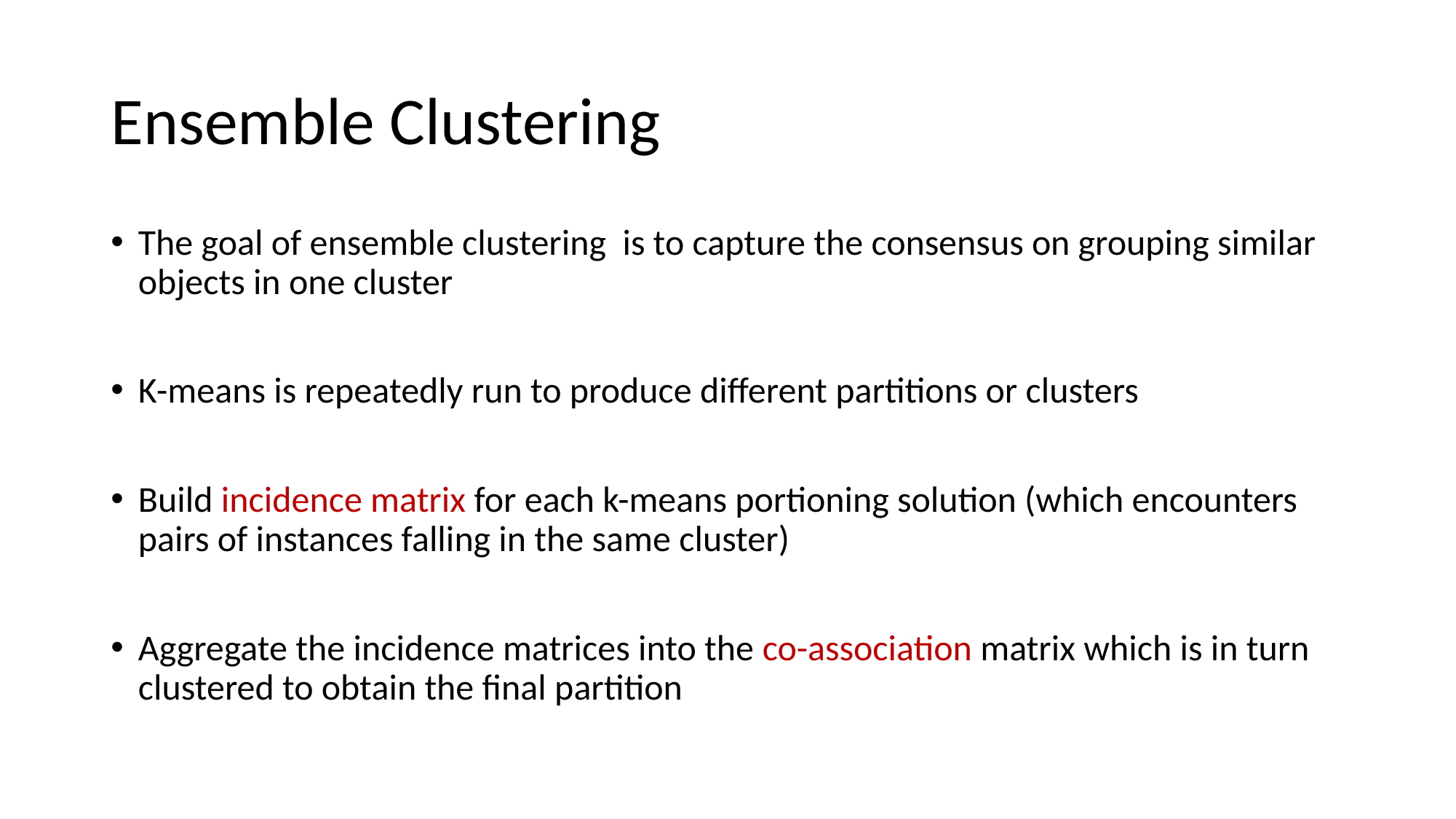

# Ensemble Clustering
The goal of ensemble clustering  is to capture the consensus on grouping similar objects in one cluster

K-means is repeatedly run to produce different partitions or clusters

Build incidence matrix for each k-means portioning solution (which encounters pairs of instances falling in the same cluster)

Aggregate the incidence matrices into the co-association matrix which is in turn clustered to obtain the final partition